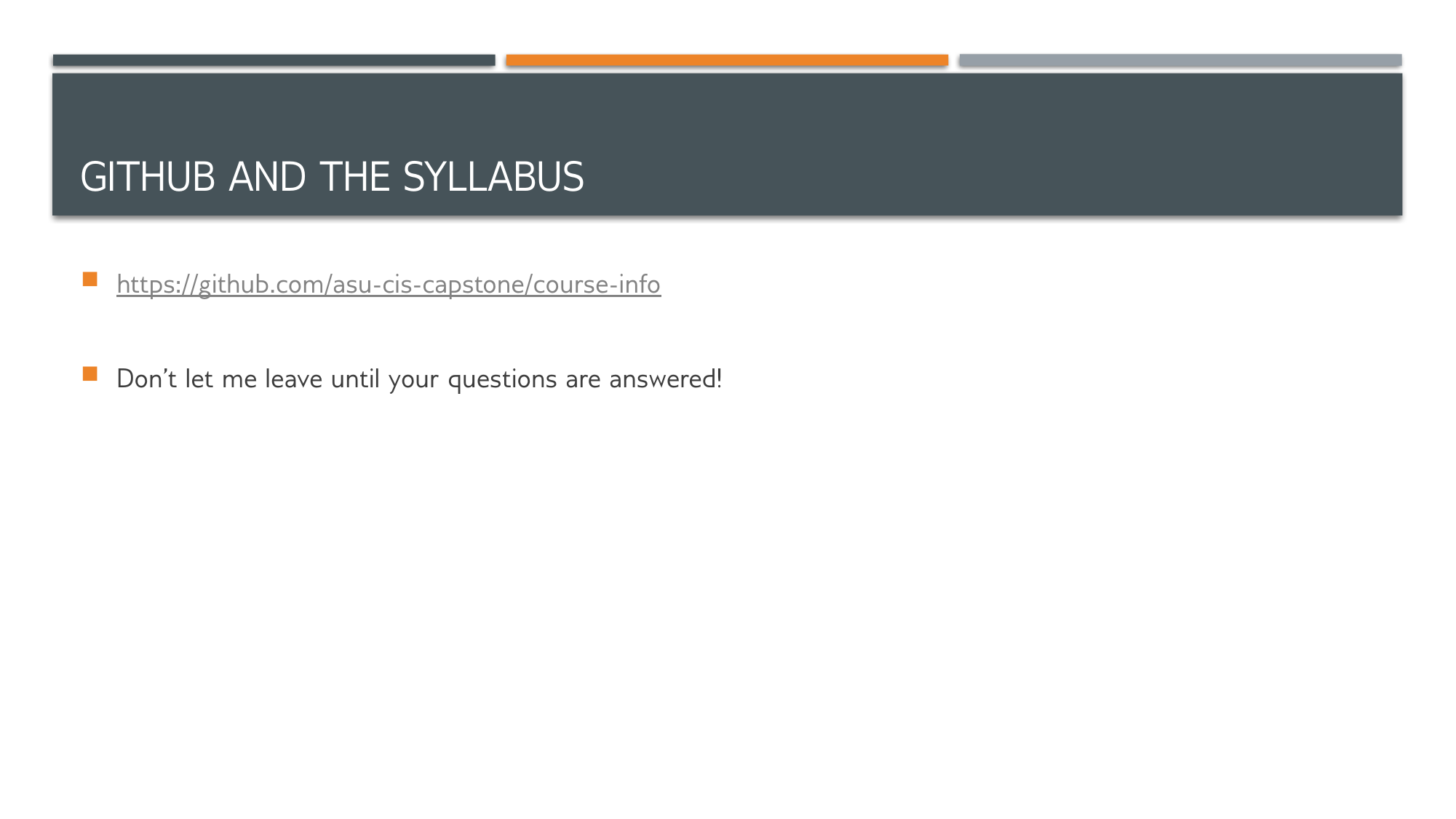

# Github and the syllabus
https://github.com/asu-cis-capstone/course-info

Don’t let me leave until your questions are answered!